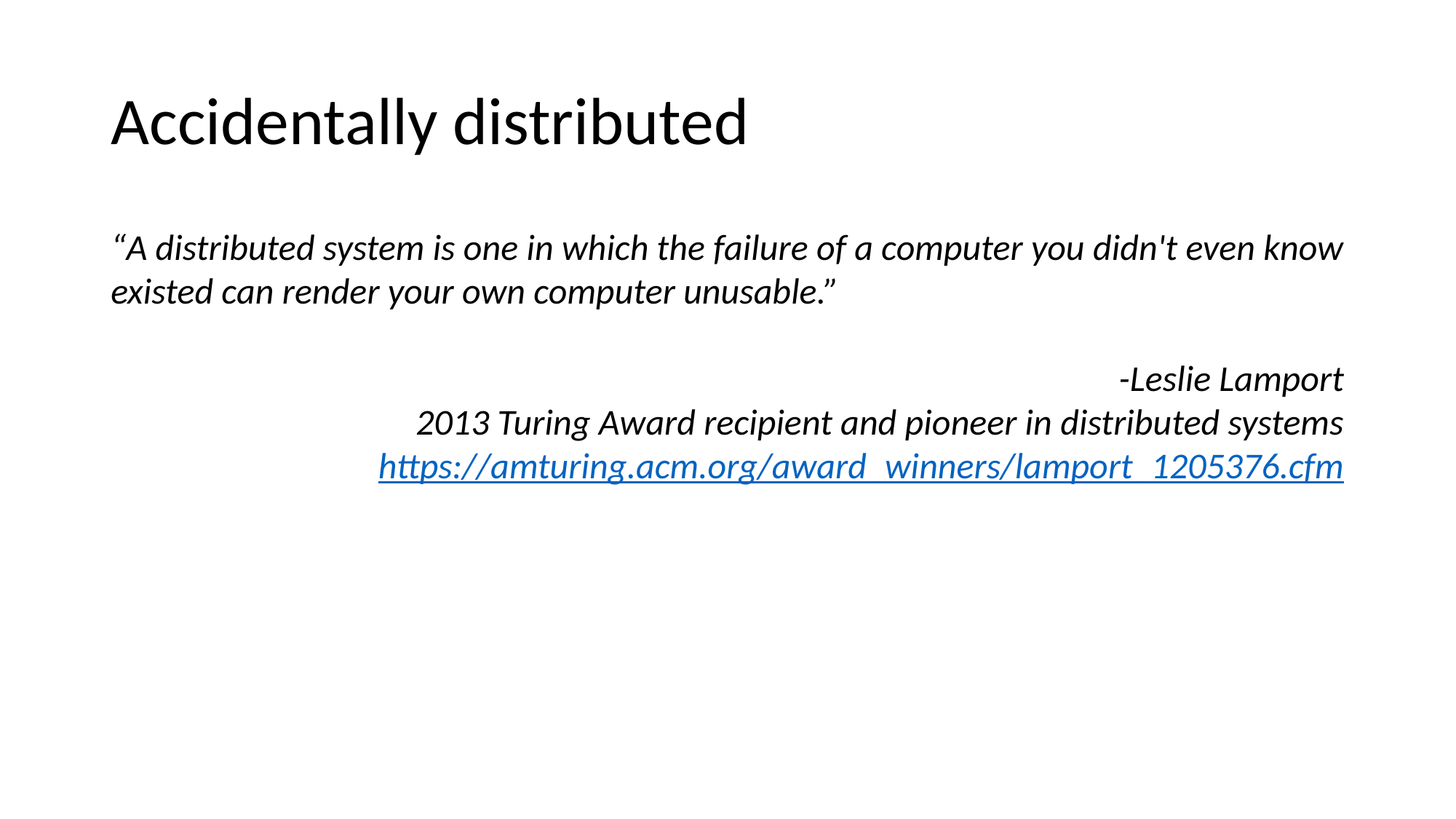

# Accidentally distributed
“A distributed system is one in which the failure of a computer you didn't even know existed can render your own computer unusable.”

-Leslie Lamport
2013 Turing Award recipient and pioneer in distributed systems
https://amturing.acm.org/award_winners/lamport_1205376.cfm